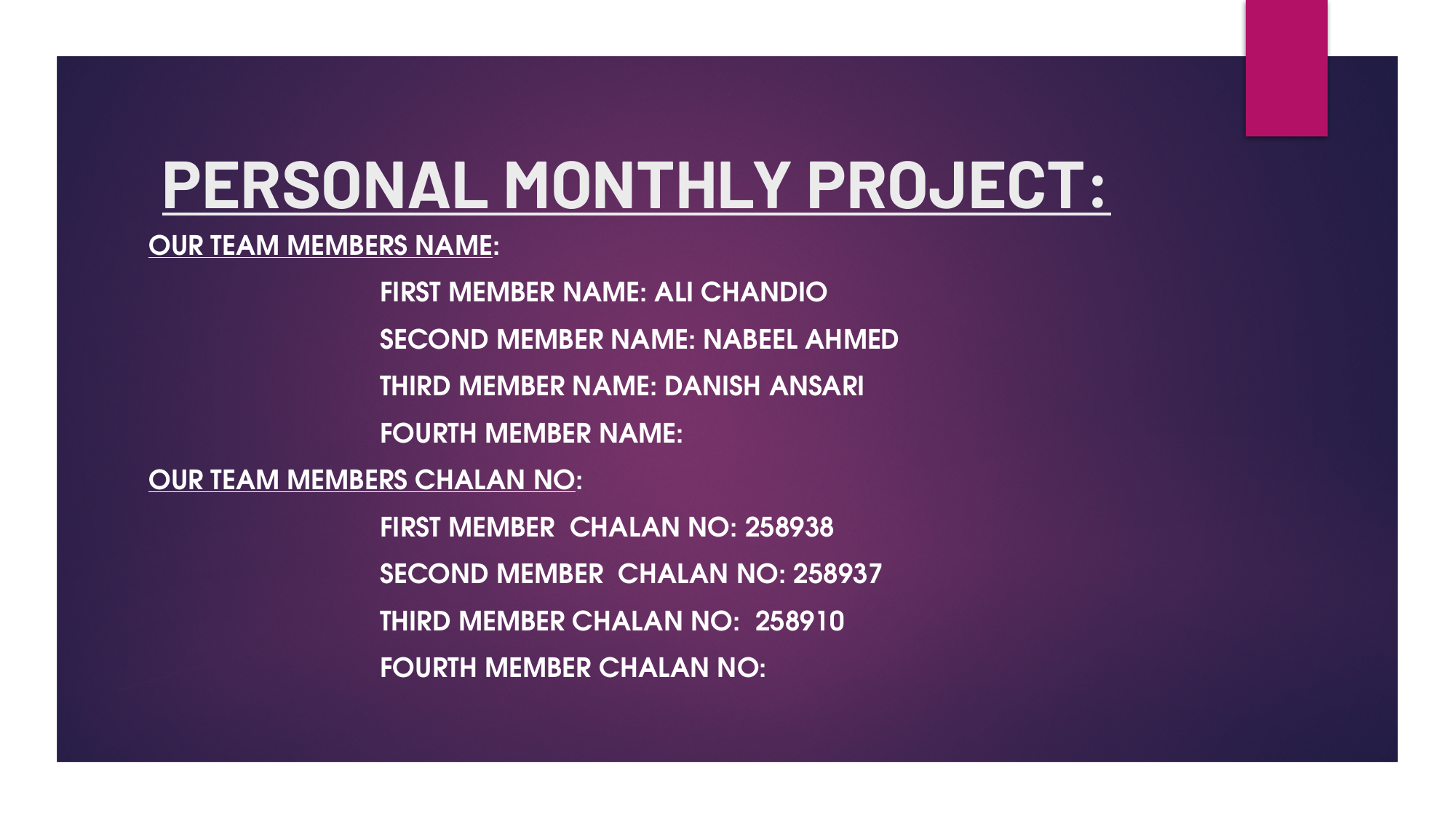

# PERSONAL MONTHLY PROJECT:
OUR Team MEMBERS nAME:
                               First member nAME: Ali cHANdiO
                               Second member namE: nABEEL AHMED
                               THIRD MEMBER nAME: dANISH Ansari
                               FOURTH member nAME:
OUR Team MEMBERS cHALAN nO:
                               First member  CHALAN nO: 258938
                               Second member  CHALAN nO: 258937
                               THIRD MEMBER CHALAN nO:  258910
                               FOURTH member CHALAN nO: